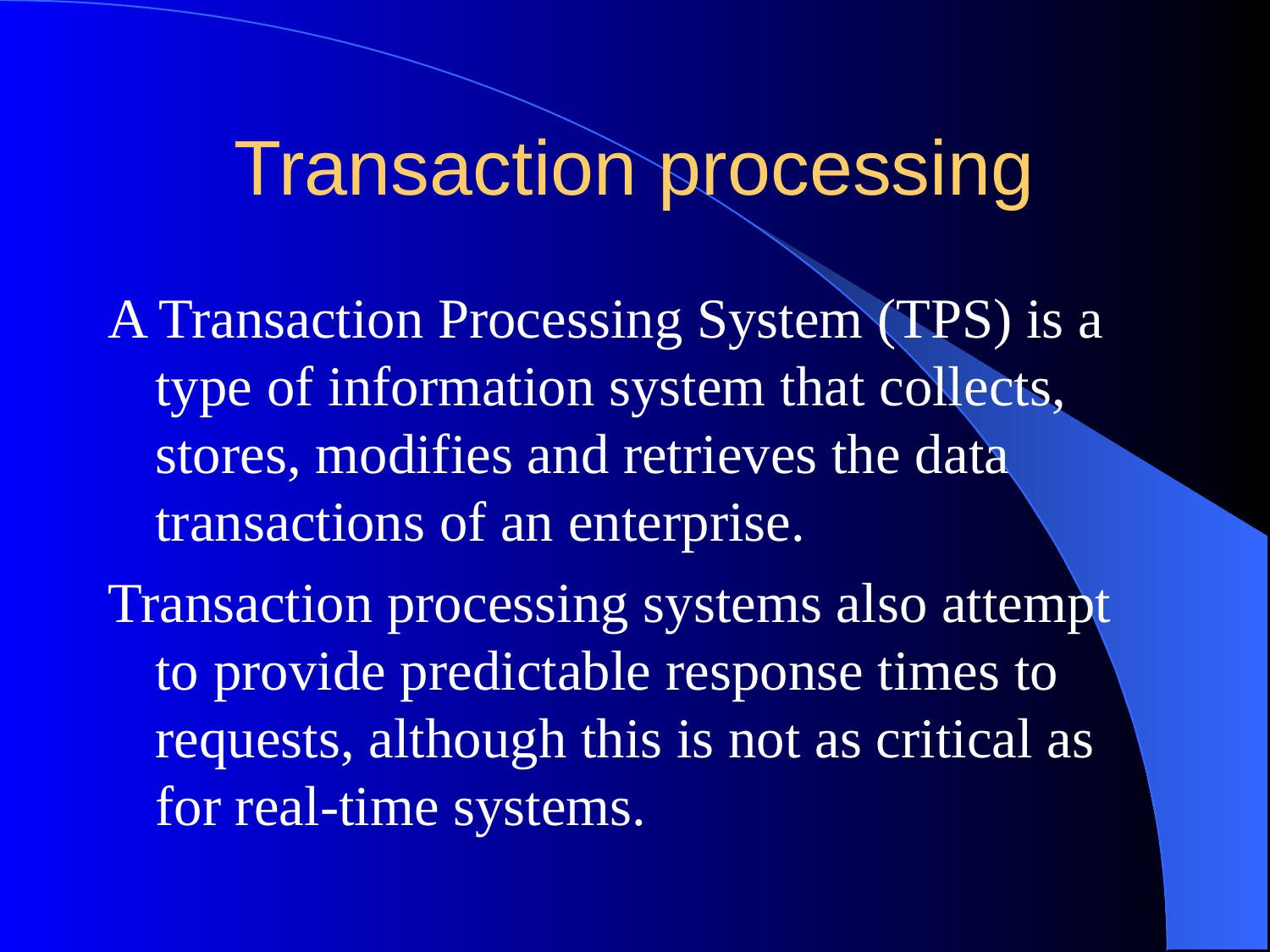

Transaction processing
A Transaction Processing System (TPS) is a type of information system that collects, stores, modifies and retrieves the data transactions of an enterprise.
Transaction processing systems also attempt to provide predictable response times to requests, although this is not as critical as for real-time systems.